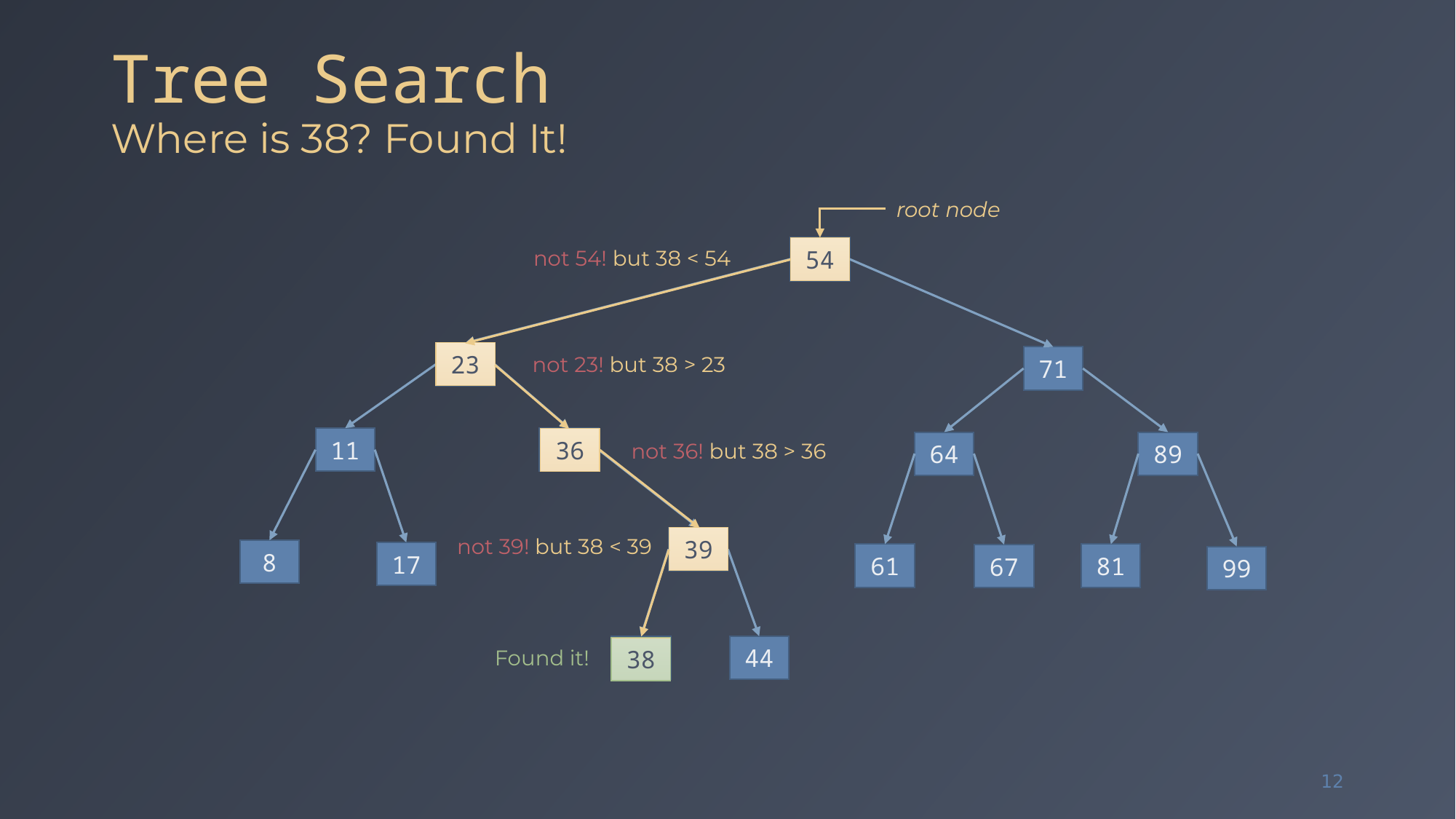

# Tree Search Where is 38? Found It!
root node
54
54
not 54! but 38 < 54
23
23
not 23! but 38 > 23
71
11
36
36
not 36! but 38 > 36
64
89
39
39
not 39! but 38 < 39
8
17
61
81
67
99
44
38
38
Found it!
12